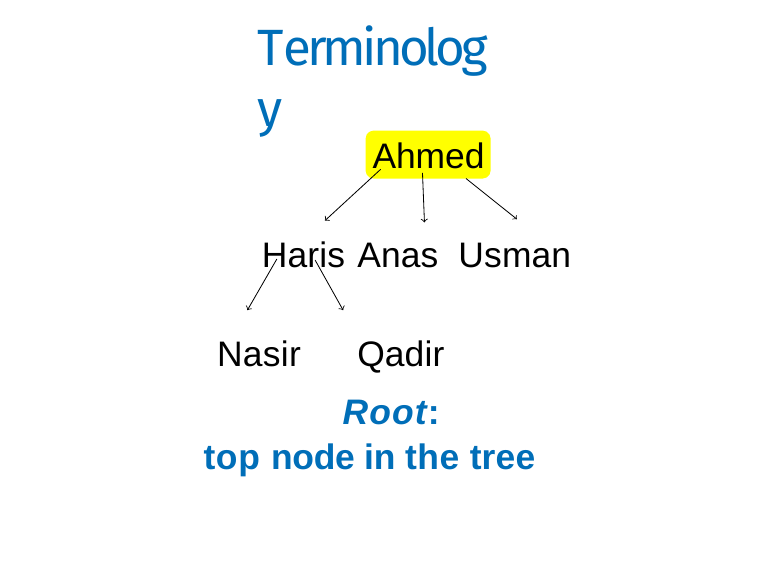

# Terminology

Root:
top node in the tree
Ahmed
Haris	Anas  Usman     Nasir	Qadir